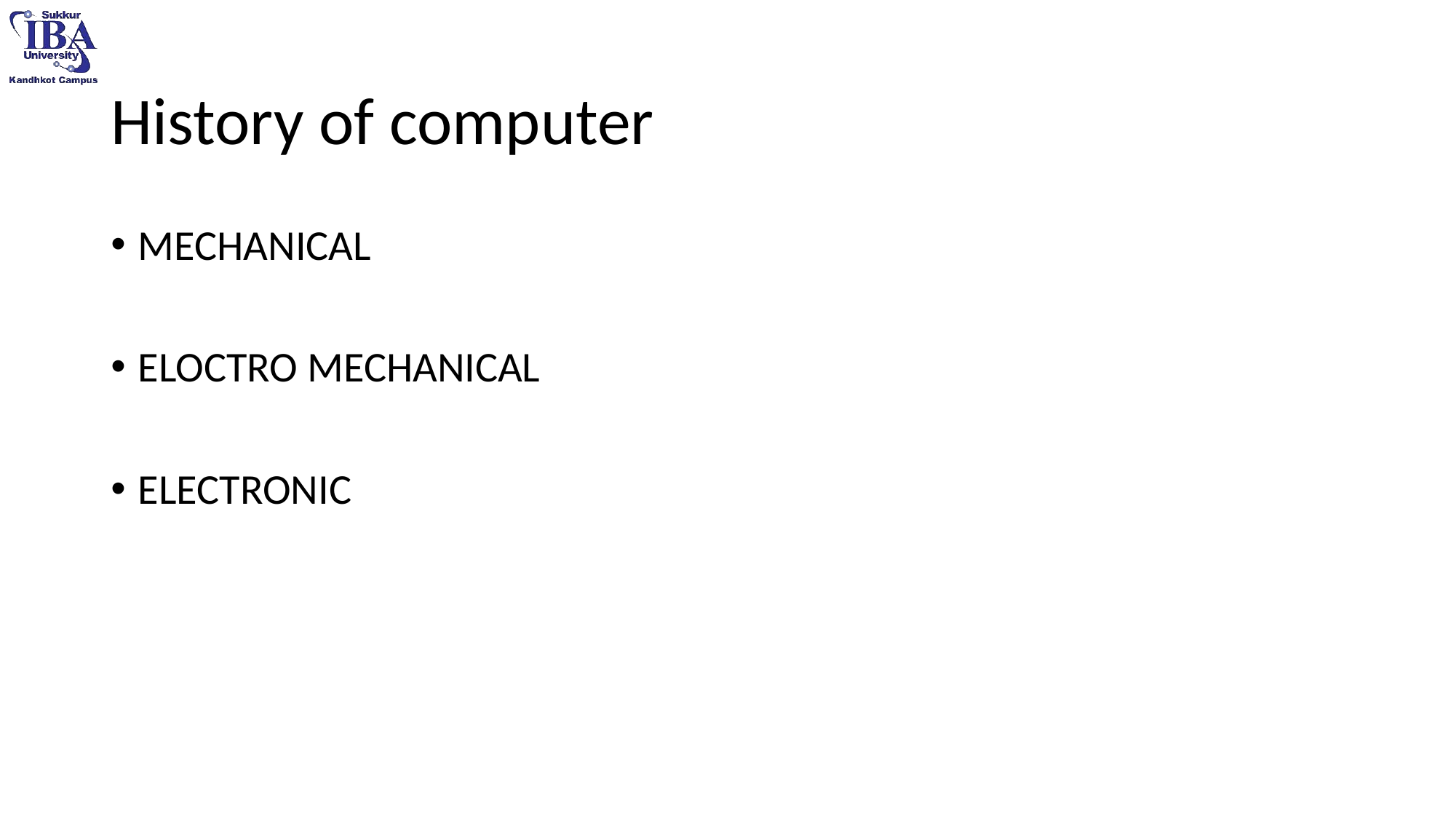

# History of computer
MECHANICAL

ELOCTRO MECHANICAL

ELECTRONIC